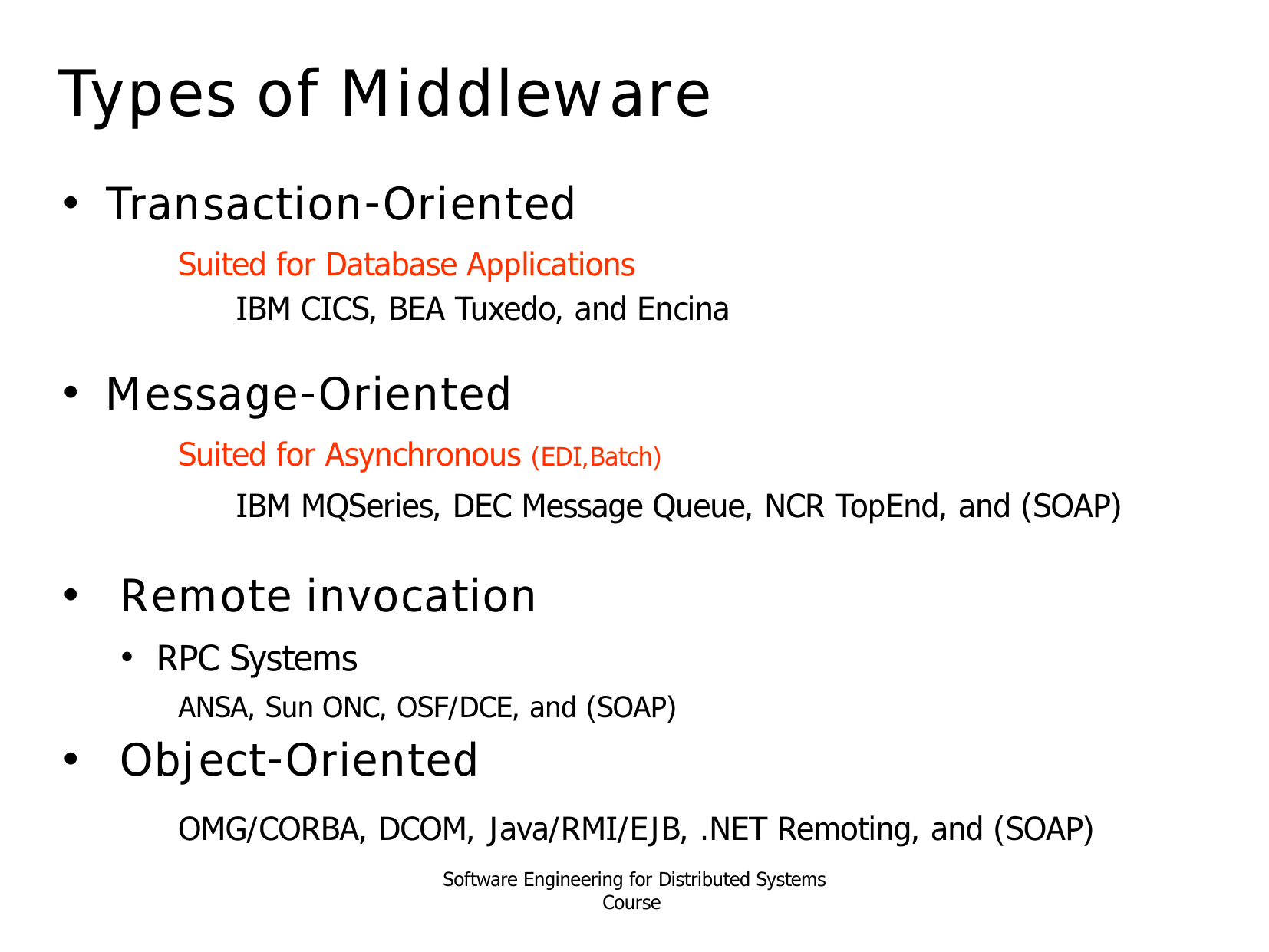

# Types of Middleware
Transaction-Oriented
Suited for Database Applications
IBM CICS, BEA Tuxedo, and Encina

Message-Oriented
Suited for Asynchronous (EDI,Batch)
IBM MQSeries, DEC Message Queue, NCR TopEnd, and (SOAP)

Remote invocation
RPC Systems
ANSA, Sun ONC, OSF/DCE, and (SOAP)
Object-Oriented
OMG/CORBA, DCOM, Java/RMI/EJB, .NET Remoting, and (SOAP)
Software Engineering for Distributed Systems Course
26